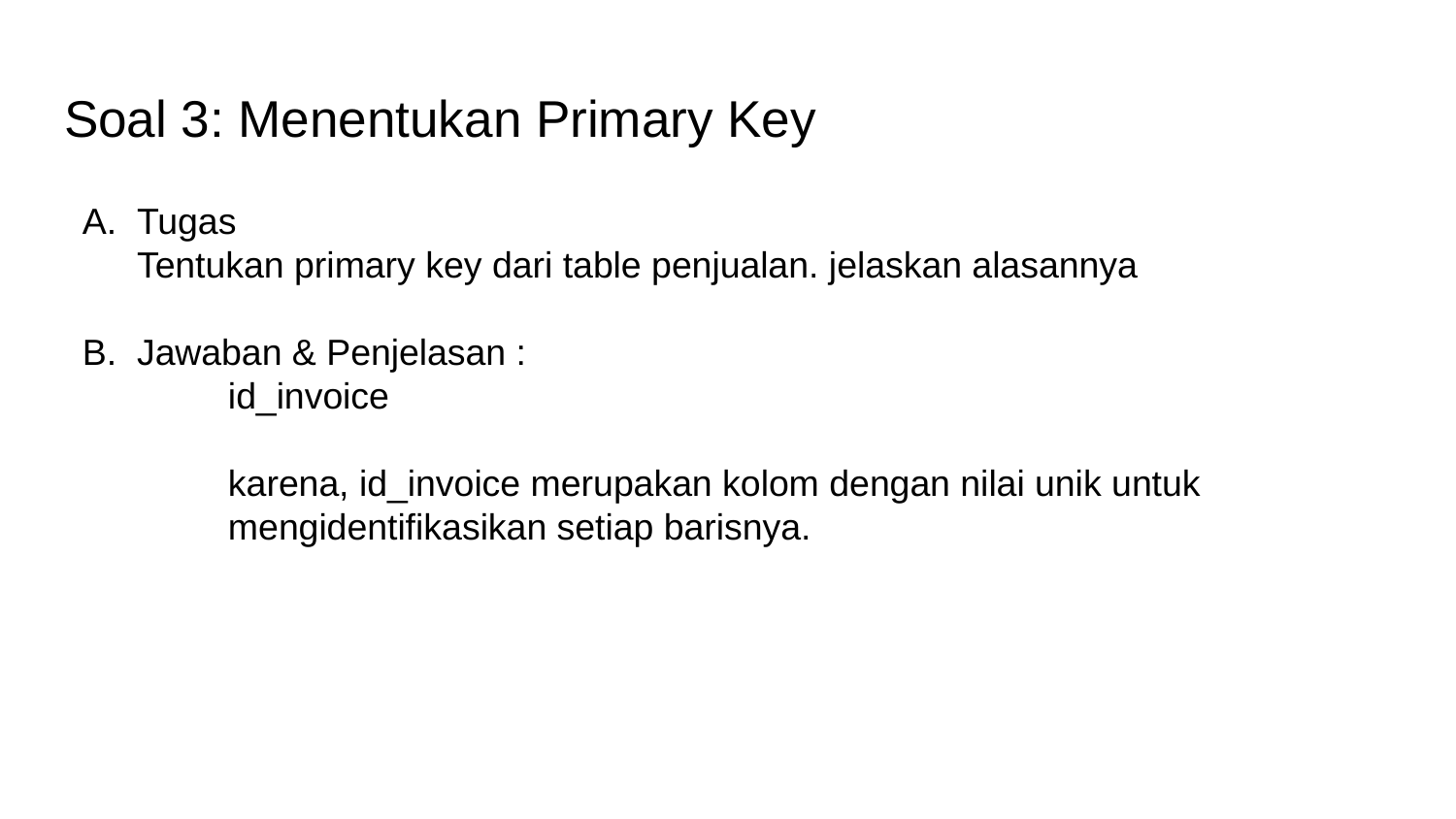

# Soal 3: Menentukan Primary Key
Tugas
Tentukan primary key dari table penjualan. jelaskan alasannya
Jawaban & Penjelasan :
	id_invoice

	karena, id_invoice merupakan kolom dengan nilai unik untuk
	mengidentifikasikan setiap barisnya.